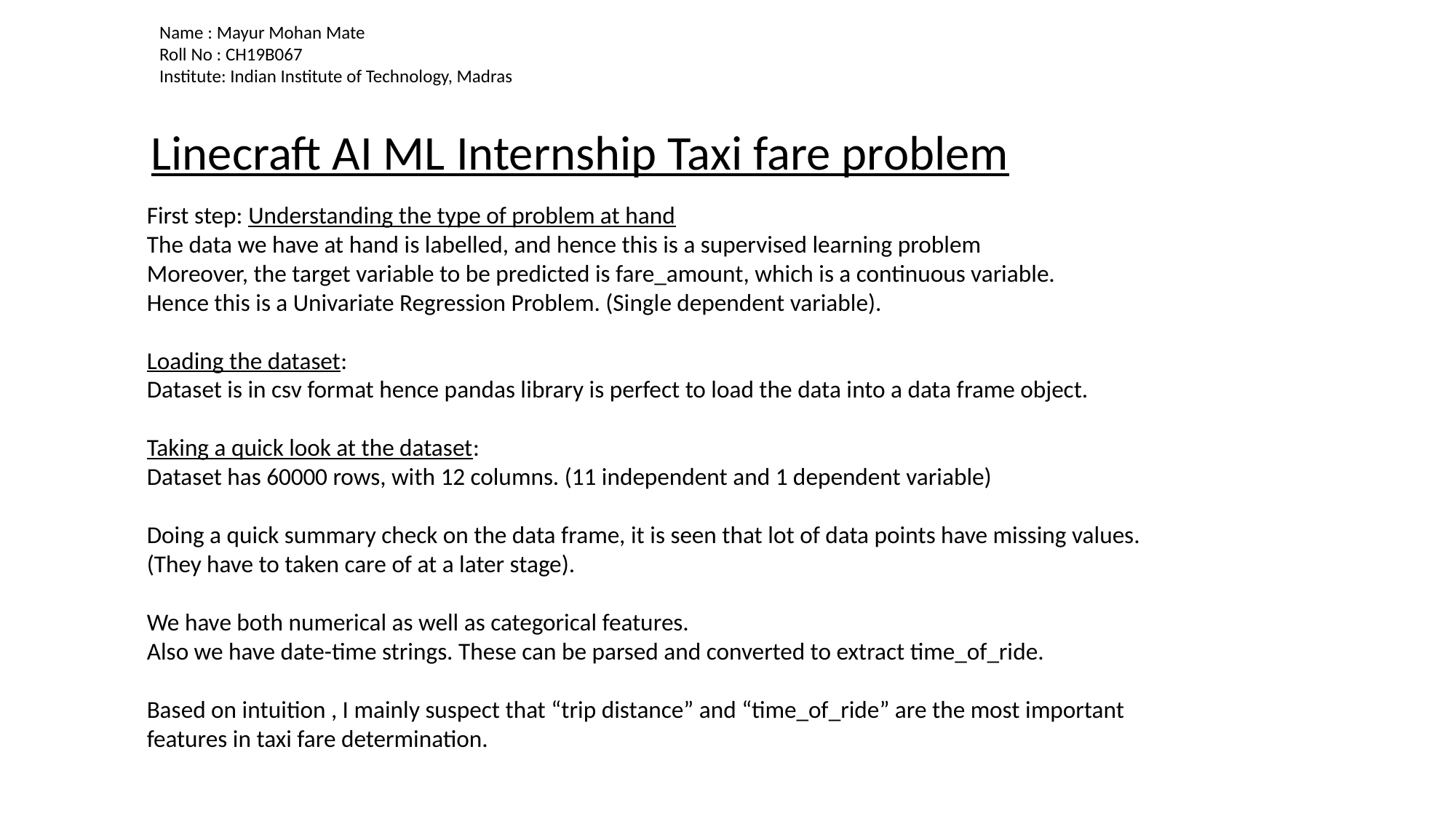

Name : Mayur Mohan Mate
Roll No : CH19B067
Institute: Indian Institute of Technology, Madras
Linecraft AI ML Internship Taxi fare problem
First step: Understanding the type of problem at hand
The data we have at hand is labelled, and hence this is a supervised learning problem
Moreover, the target variable to be predicted is fare_amount, which is a continuous variable.
Hence this is a Univariate Regression Problem. (Single dependent variable).

Loading the dataset:
Dataset is in csv format hence pandas library is perfect to load the data into a data frame object.

Taking a quick look at the dataset:
Dataset has 60000 rows, with 12 columns. (11 independent and 1 dependent variable)

Doing a quick summary check on the data frame, it is seen that lot of data points have missing values. (They have to taken care of at a later stage).

We have both numerical as well as categorical features.
Also we have date-time strings. These can be parsed and converted to extract time_of_ride.

Based on intuition , I mainly suspect that “trip distance” and “time_of_ride” are the most important features in taxi fare determination.